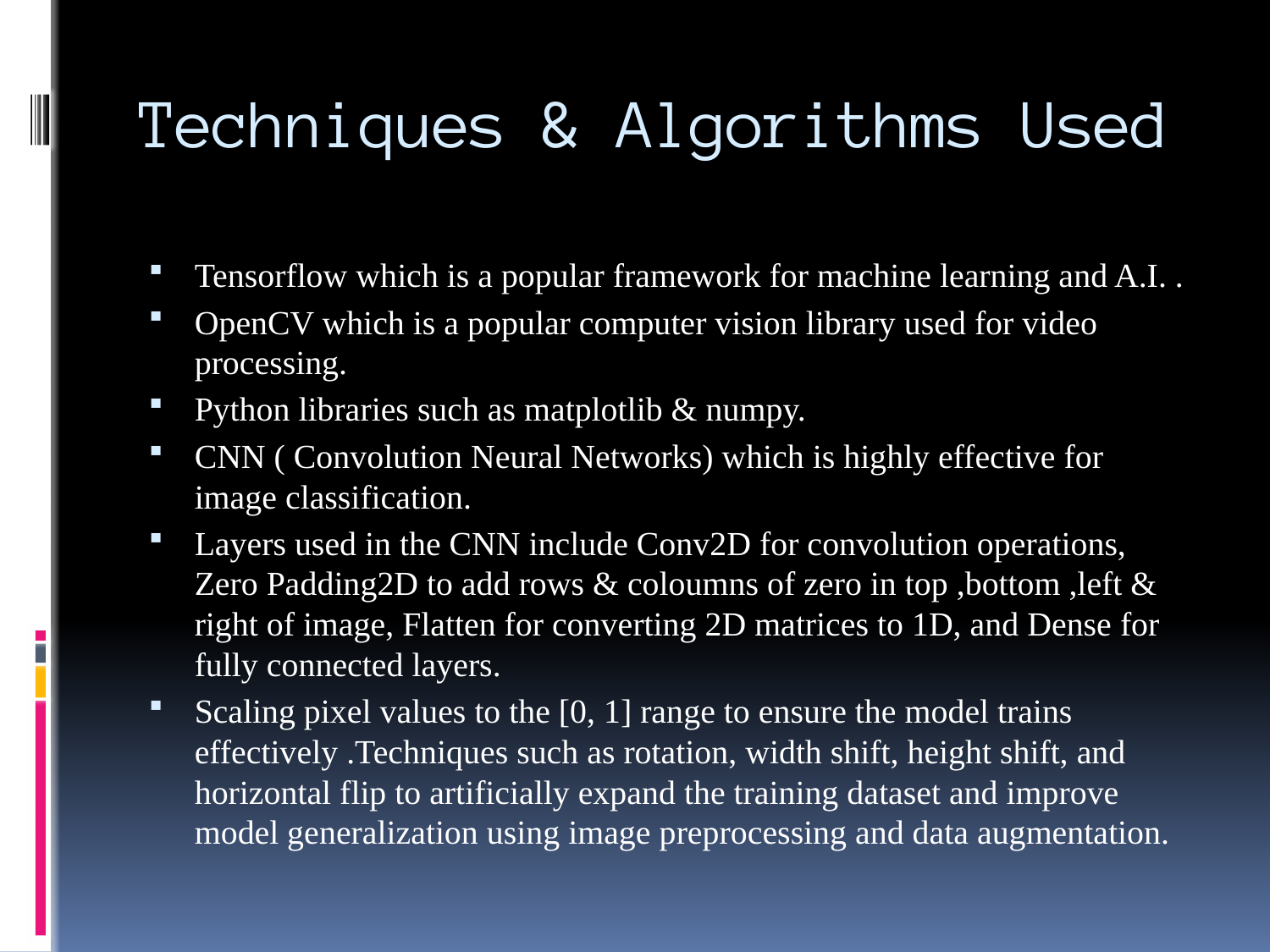

# Techniques & Algorithms Used
Tensorflow which is a popular framework for machine learning and A.I. .
OpenCV which is a popular computer vision library used for video processing.
Python libraries such as matplotlib & numpy.
CNN ( Convolution Neural Networks) which is highly effective for image classification.
Layers used in the CNN include Conv2D for convolution operations, Zero Padding2D to add rows & coloumns of zero in top ,bottom ,left & right of image, Flatten for converting 2D matrices to 1D, and Dense for fully connected layers.
Scaling pixel values to the [0, 1] range to ensure the model trains effectively .Techniques such as rotation, width shift, height shift, and horizontal flip to artificially expand the training dataset and improve model generalization using image preprocessing and data augmentation.